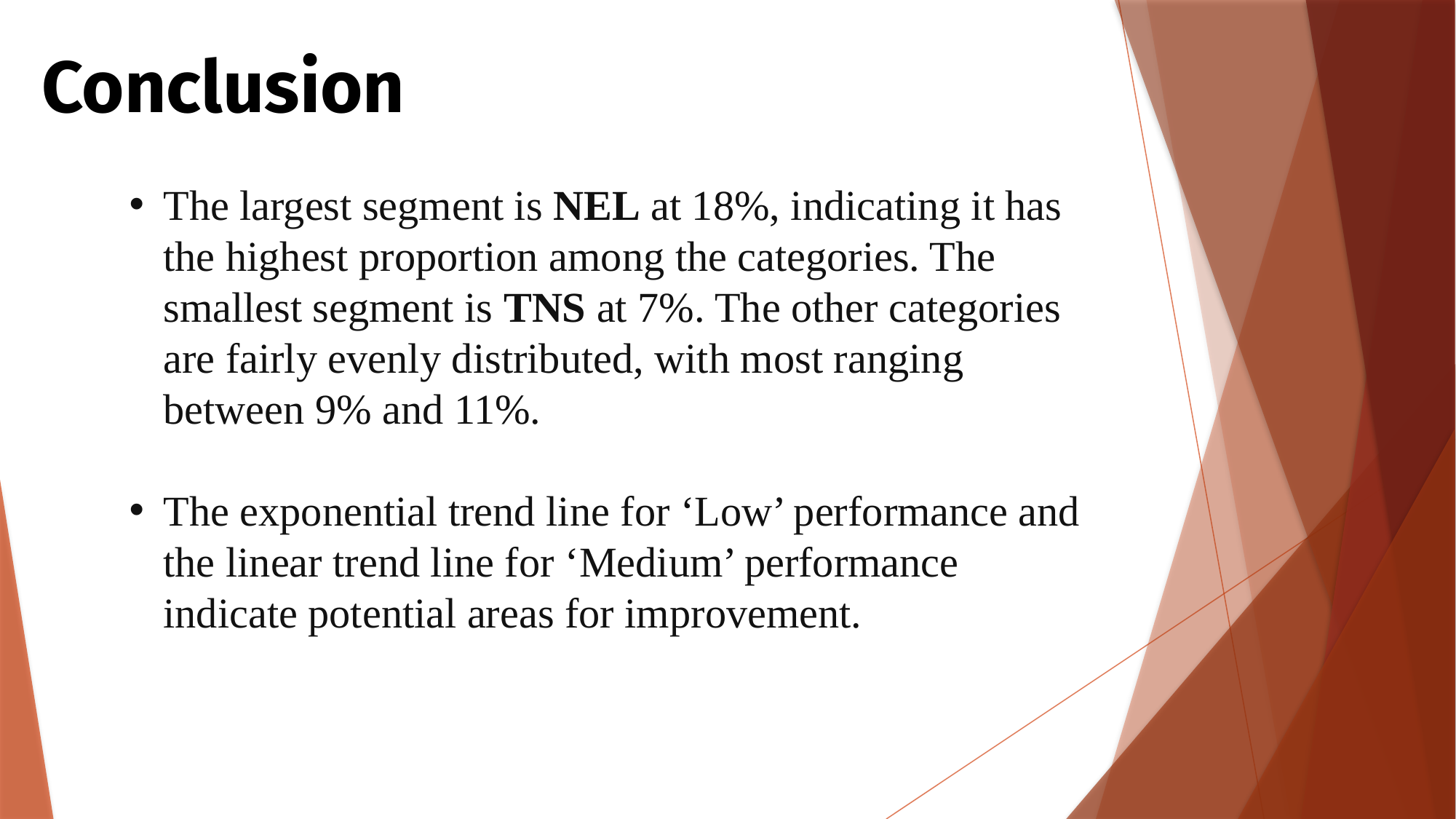

Conclusion
The largest segment is NEL at 18%, indicating it has the highest proportion among the categories. The smallest segment is TNS at 7%. The other categories are fairly evenly distributed, with most ranging between 9% and 11%.

The exponential trend line for ‘Low’ performance and the linear trend line for ‘Medium’ performance indicate potential areas for improvement.